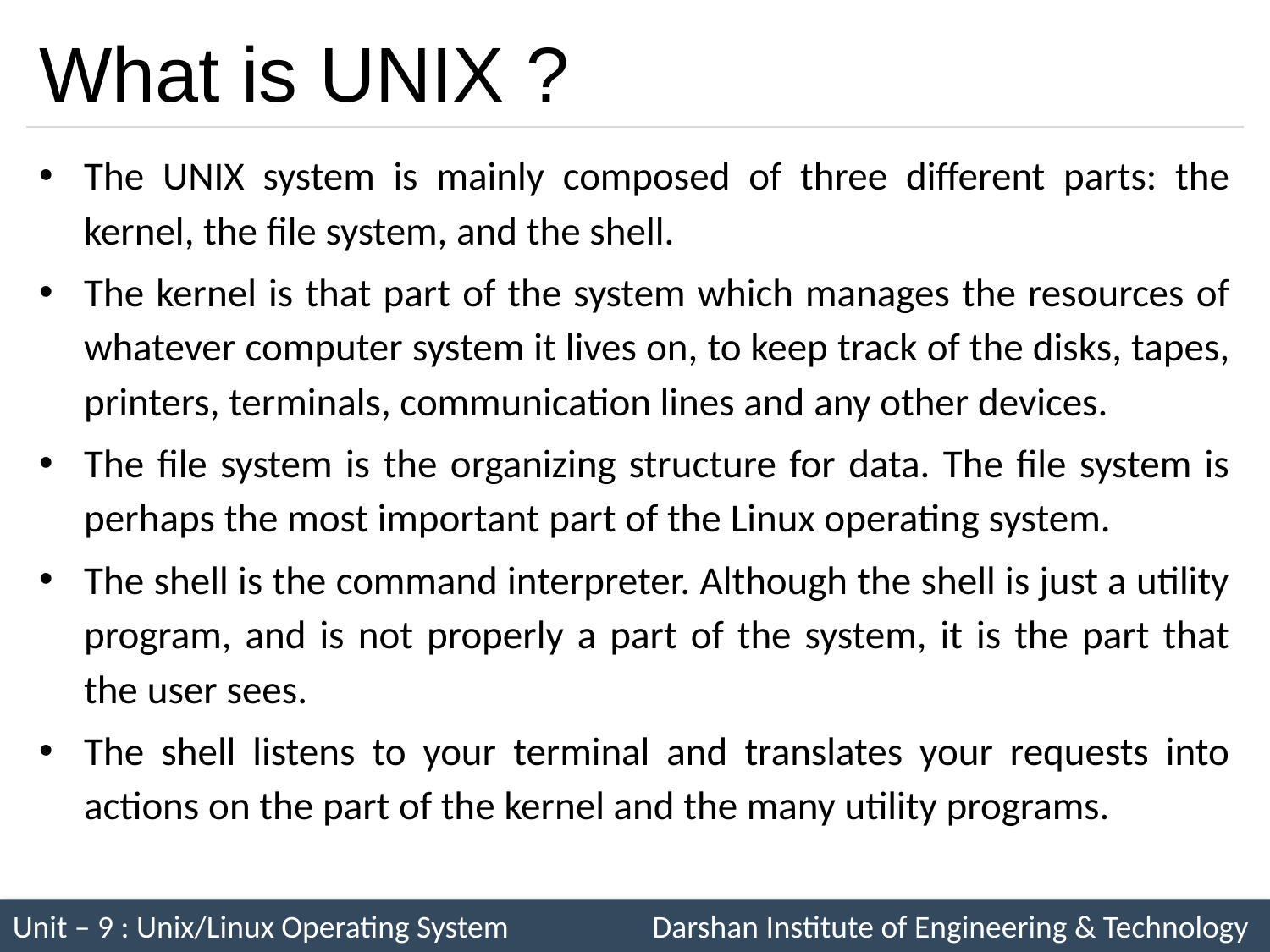

# What is UNIX ?
The UNIX system is mainly composed of three different parts: the kernel, the file system, and the shell.
The kernel is that part of the system which manages the resources of whatever computer system it lives on, to keep track of the disks, tapes, printers, terminals, communication lines and any other devices.
The file system is the organizing structure for data. The file system is perhaps the most important part of the Linux operating system.
The shell is the command interpreter. Although the shell is just a utility program, and is not properly a part of the system, it is the part that the user sees.
The shell listens to your terminal and translates your requests into actions on the part of the kernel and the many utility programs.